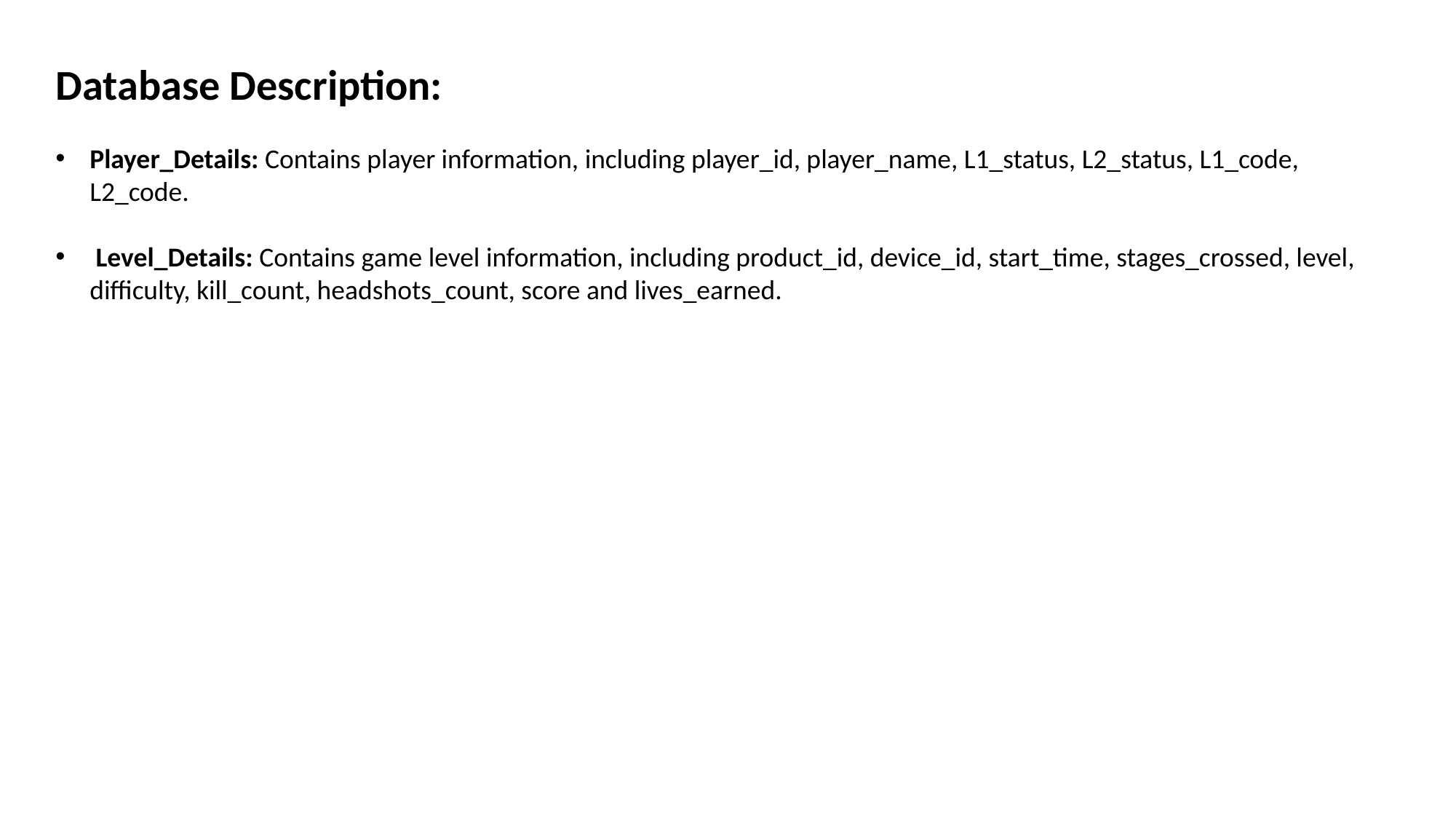

Database Description:

Player_Details: Contains player information, including player_id, player_name, L1_status, L2_status, L1_code, L2_code.

 Level_Details: Contains game level information, including product_id, device_id, start_time, stages_crossed, level, difficulty, kill_count, headshots_count, score and lives_earned.